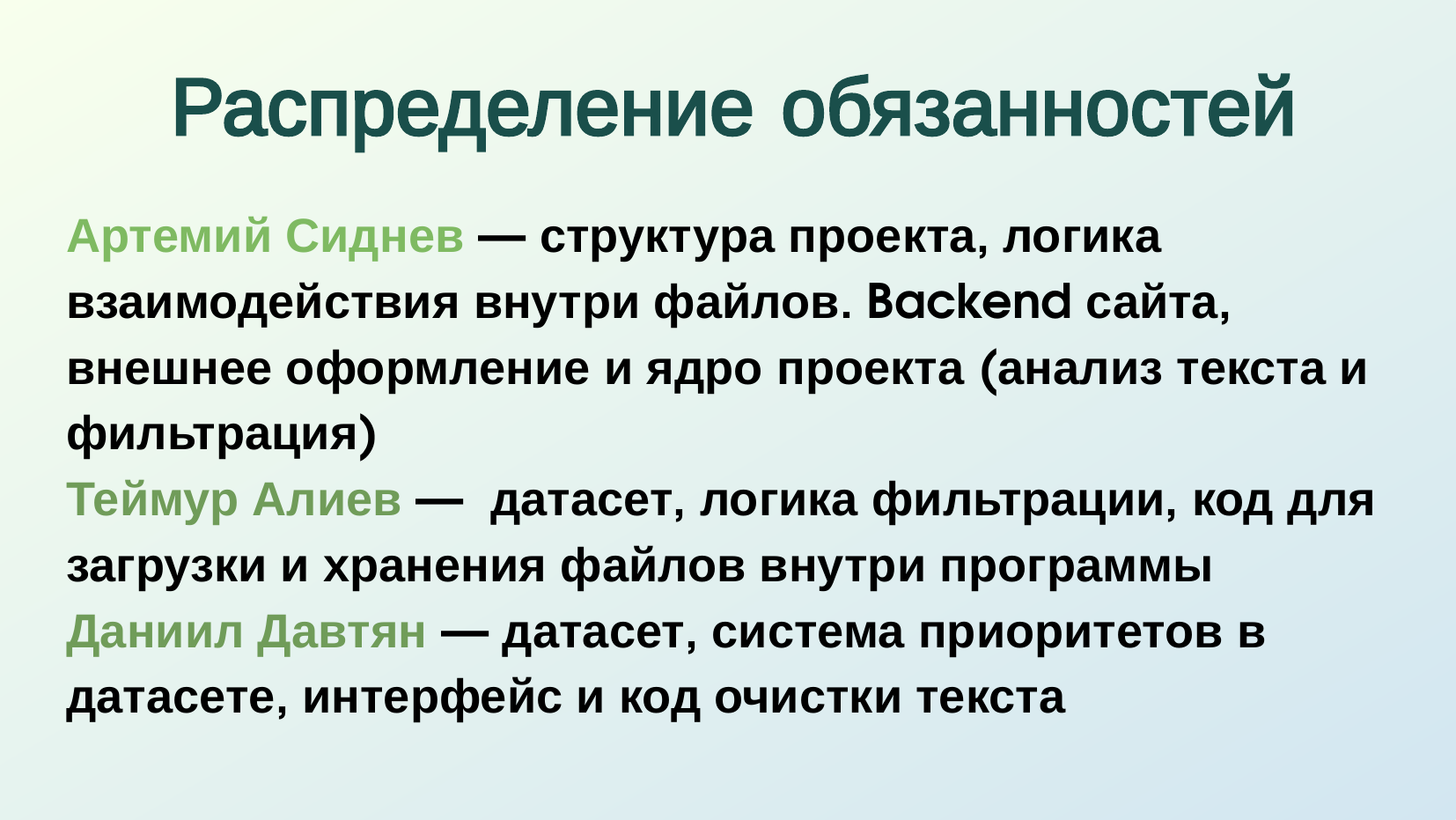

# Распределение обязанностей

Артемий Сиднев — структура проекта, логика взаимодействия внутри файлов. Backend сайта, внешнее оформление и ядро проекта (анализ текста и фильтрация)
Теймур Алиев —  датасет, логика фильтрации, код для загрузки и хранения файлов внутри программы
Даниил Давтян — датасет, система приоритетов в датасете, интерфейс и код очистки текста